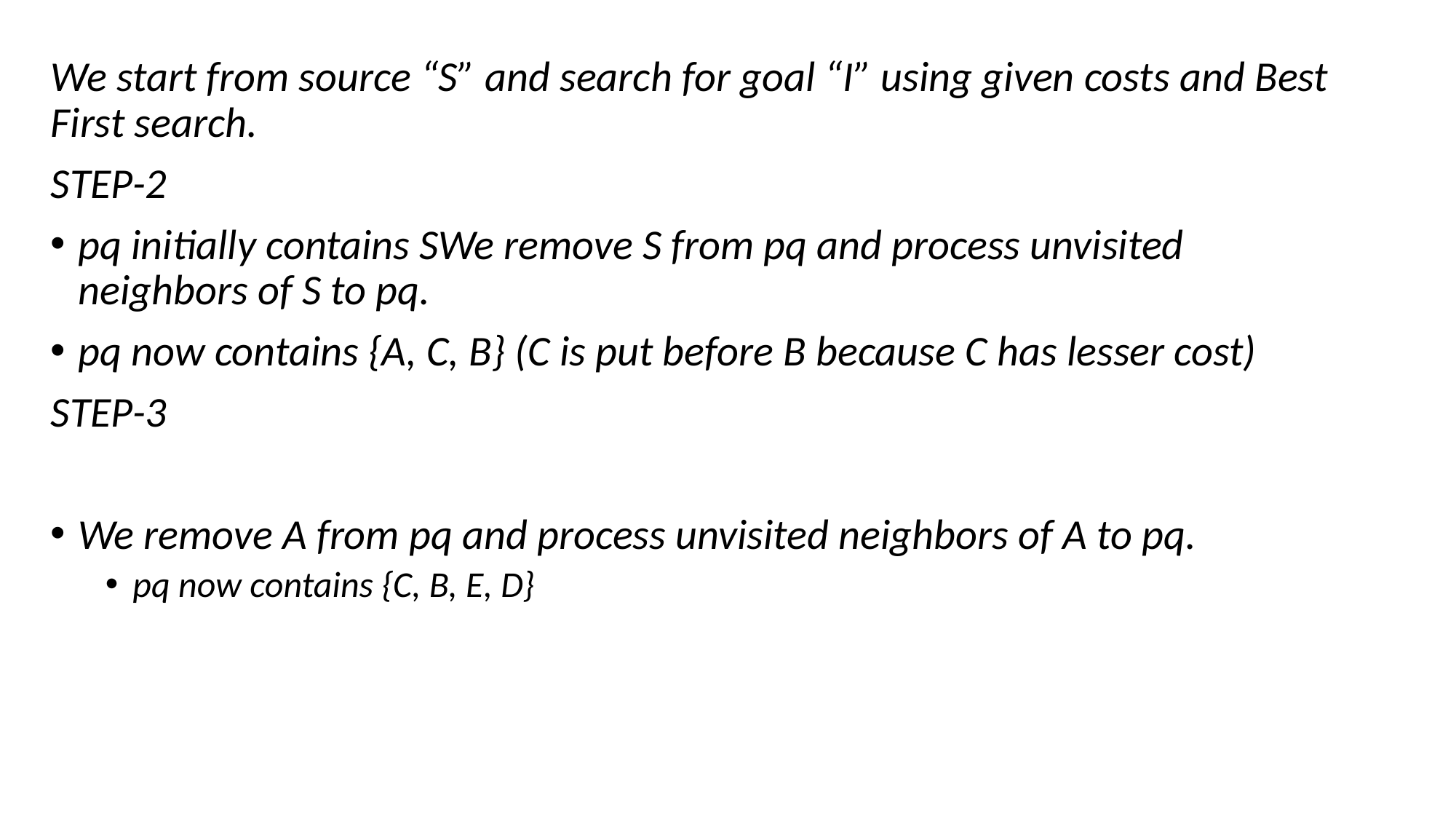

We start from source “S” and search for goal “I” using given costs and Best First search.
STEP-2
pq initially contains SWe remove S from pq and process unvisited neighbors of S to pq.
pq now contains {A, C, B} (C is put before B because C has lesser cost)
STEP-3

We remove A from pq and process unvisited neighbors of A to pq.
pq now contains {C, B, E, D}